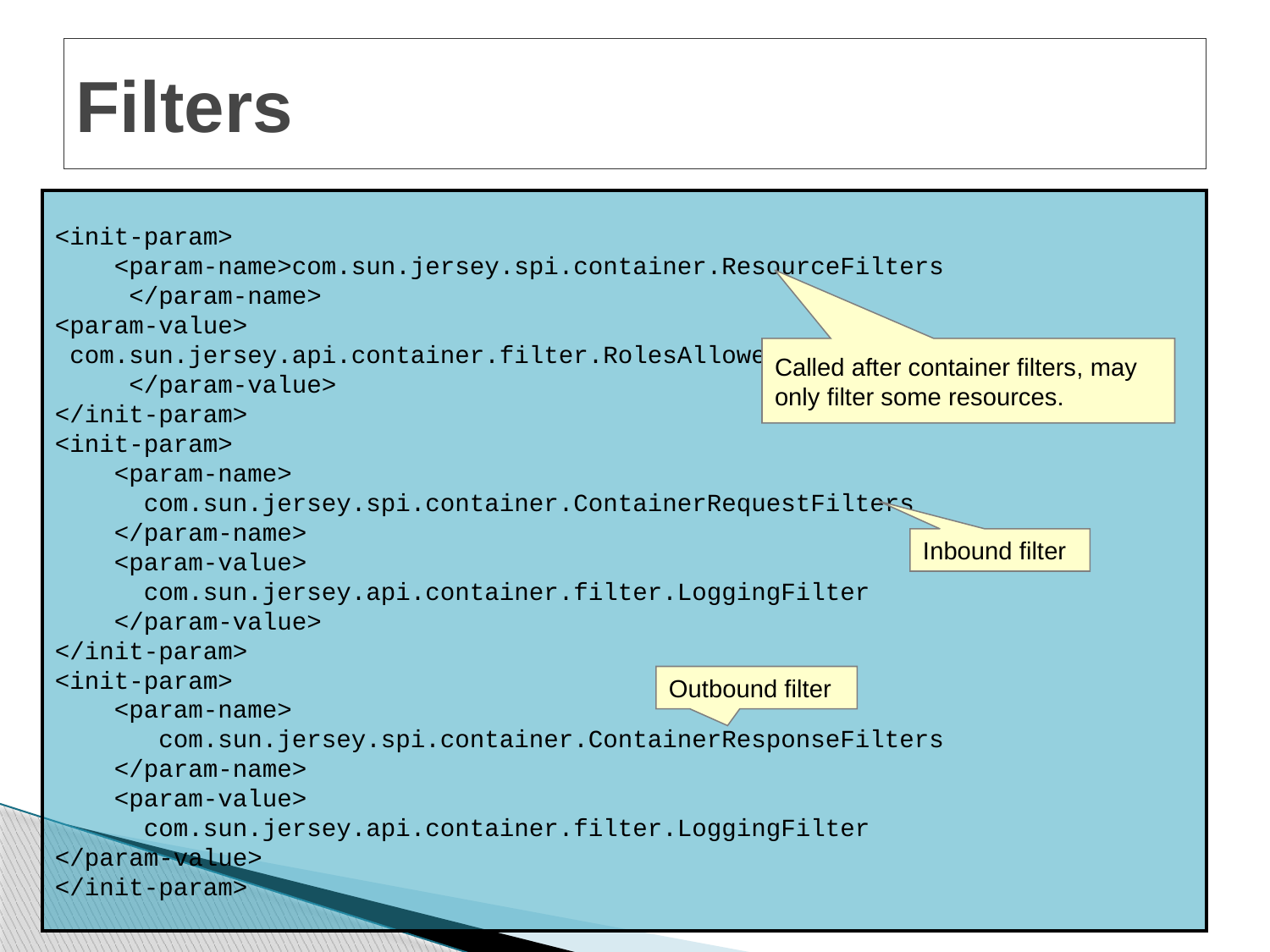

# Filters
<init-param>
    <param-name>com.sun.jersey.spi.container.ResourceFilters
     </param-name>
<param-value>
 com.sun.jersey.api.container.filter.RolesAllowedResourceFilterFactory
     </param-value>
</init-param>
<init-param>
    <param-name>
      com.sun.jersey.spi.container.ContainerRequestFilters
    </param-name>
    <param-value>
      com.sun.jersey.api.container.filter.LoggingFilter
    </param-value>
</init-param>
<init-param>
    <param-name>
       com.sun.jersey.spi.container.ContainerResponseFilters
    </param-name>
    <param-value>
      com.sun.jersey.api.container.filter.LoggingFilter
</param-value>
</init-param>
Called after container filters, may only filter some resources.
Inbound filter
Outbound filter